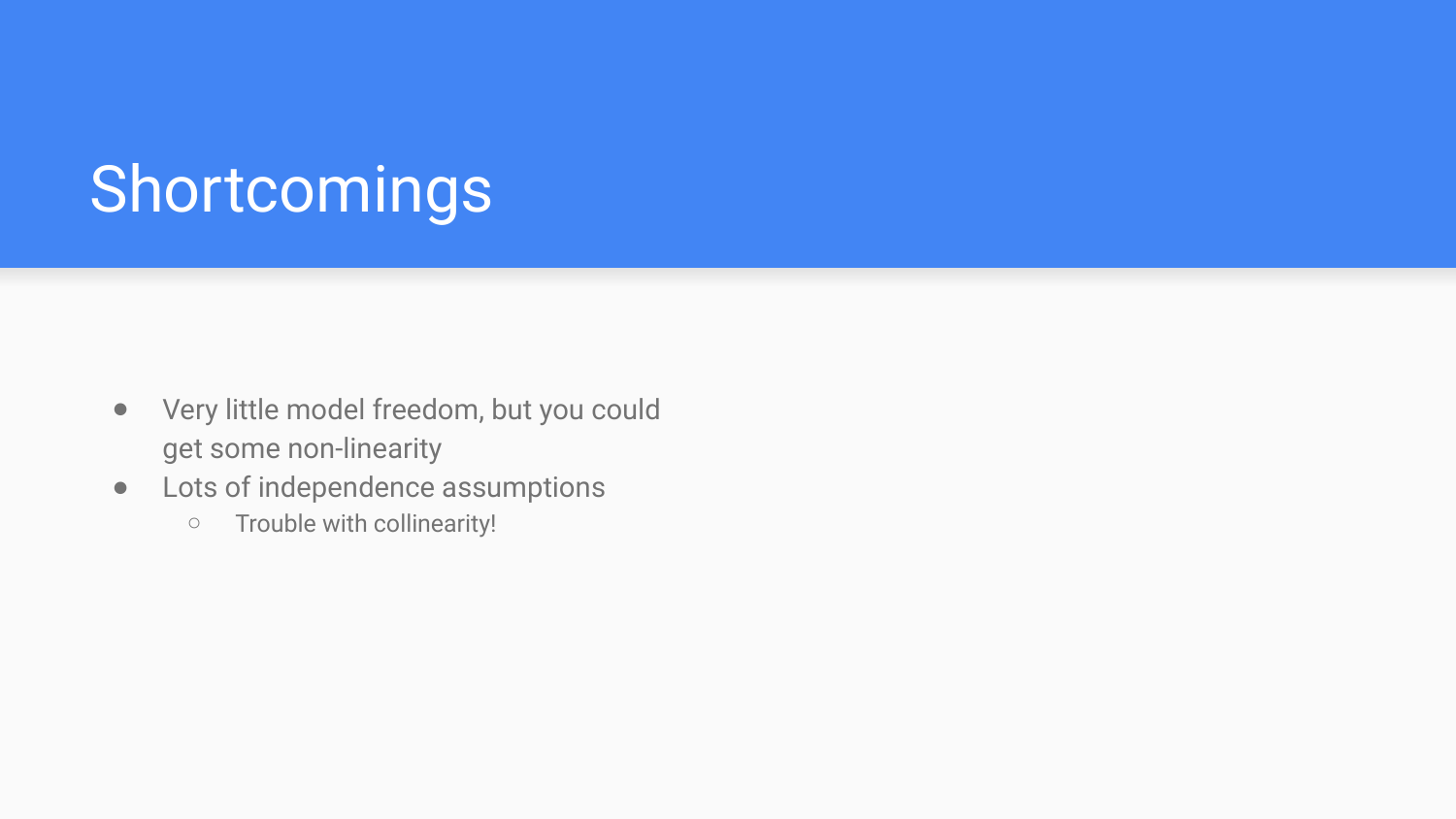

# Shortcomings

Very little model freedom, but you could get some non-linearity
Lots of independence assumptions
Trouble with collinearity!